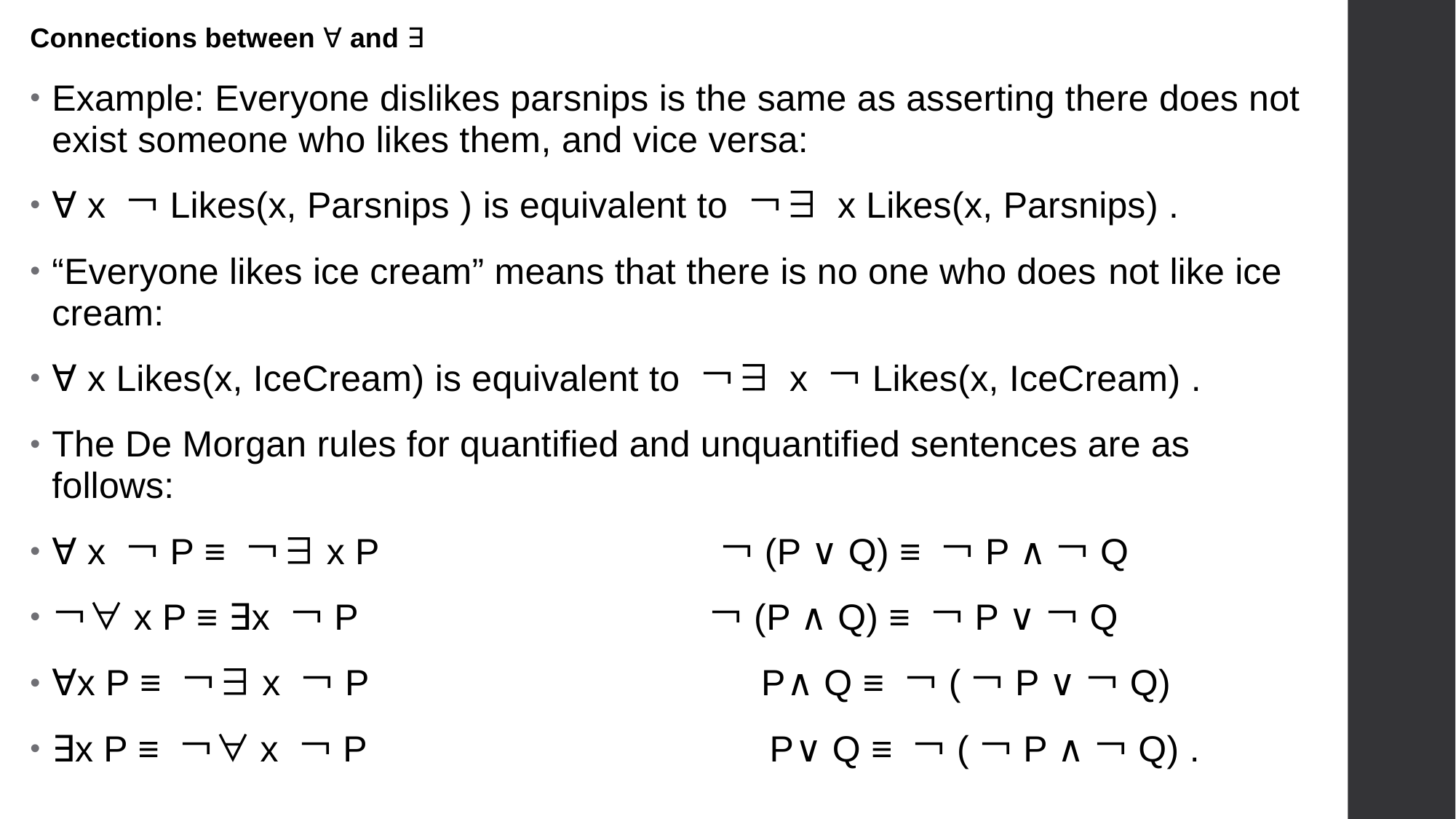

Connections between ∀ and ∃
Example: Everyone dislikes parsnips is the same as asserting there does not exist someone who likes them, and vice versa:
∀ x ￢Likes(x, Parsnips ) is equivalent to ￢∃ x Likes(x, Parsnips) .
“Everyone likes ice cream” means that there is no one who does not like ice cream:
∀ x Likes(x, IceCream) is equivalent to ￢∃ x ￢Likes(x, IceCream) .
The De Morgan rules for quantified and unquantified sentences are as follows:
∀ x ￢P ≡ ￢∃x P                                ￢(P ∨ Q) ≡ ￢P ∧￢Q
￢∀x P ≡ ∃x ￢P                                 ￢(P ∧ Q) ≡ ￢P ∨￢Q
∀x P ≡ ￢∃x ￢P                                      P∧ Q ≡ ￢(￢P ∨￢Q)
∃x P ≡ ￢∀x ￢P                                       P∨ Q ≡ ￢(￢P ∧￢Q) .